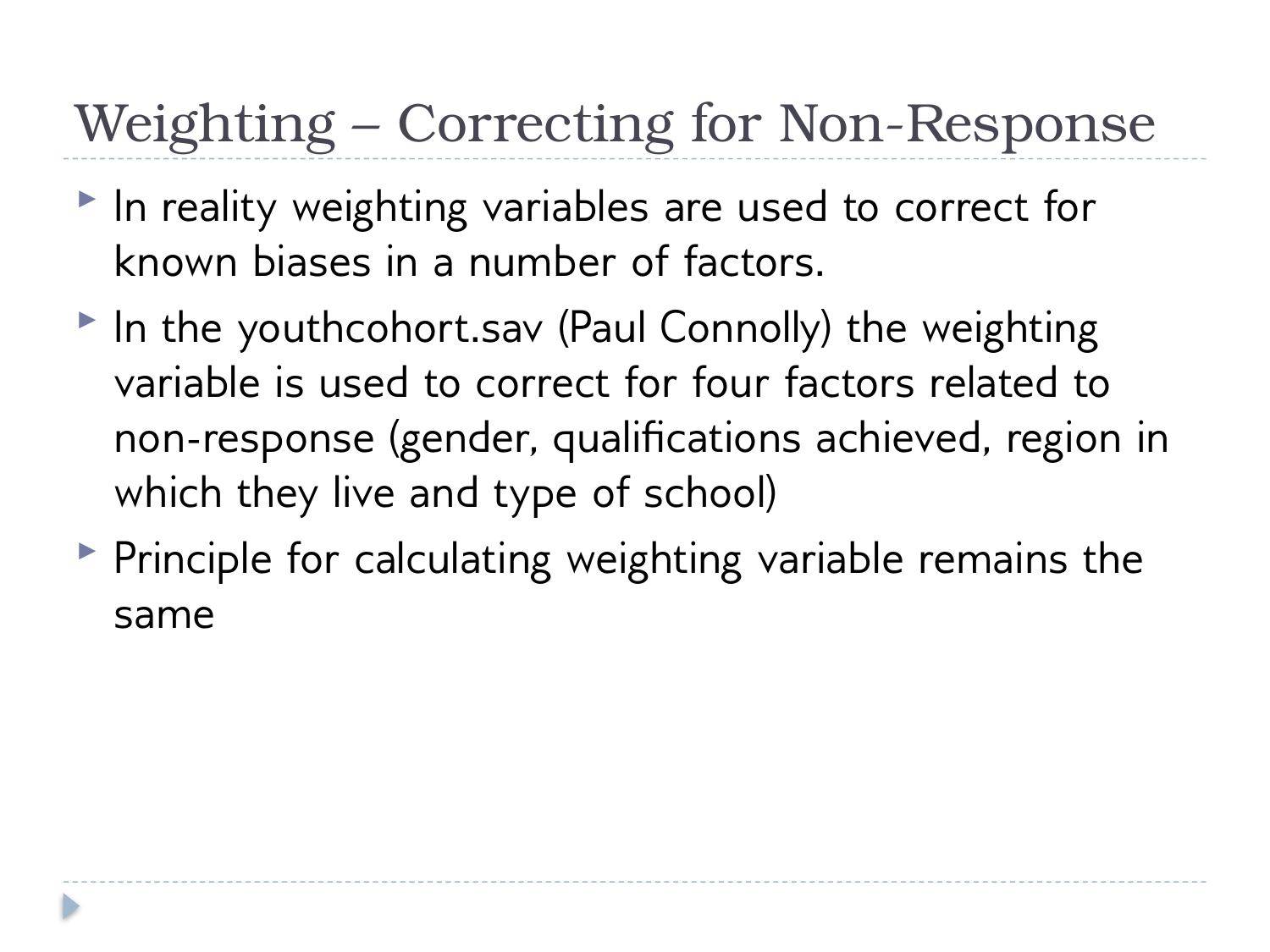

# Weighting – Correcting for Non-Response
In reality weighting variables are used to correct for known biases in a number of factors.
In the youthcohort.sav (Paul Connolly) the weighting variable is used to correct for four factors related to non-response (gender, qualifications achieved, region in which they live and type of school)
Principle for calculating weighting variable remains the same